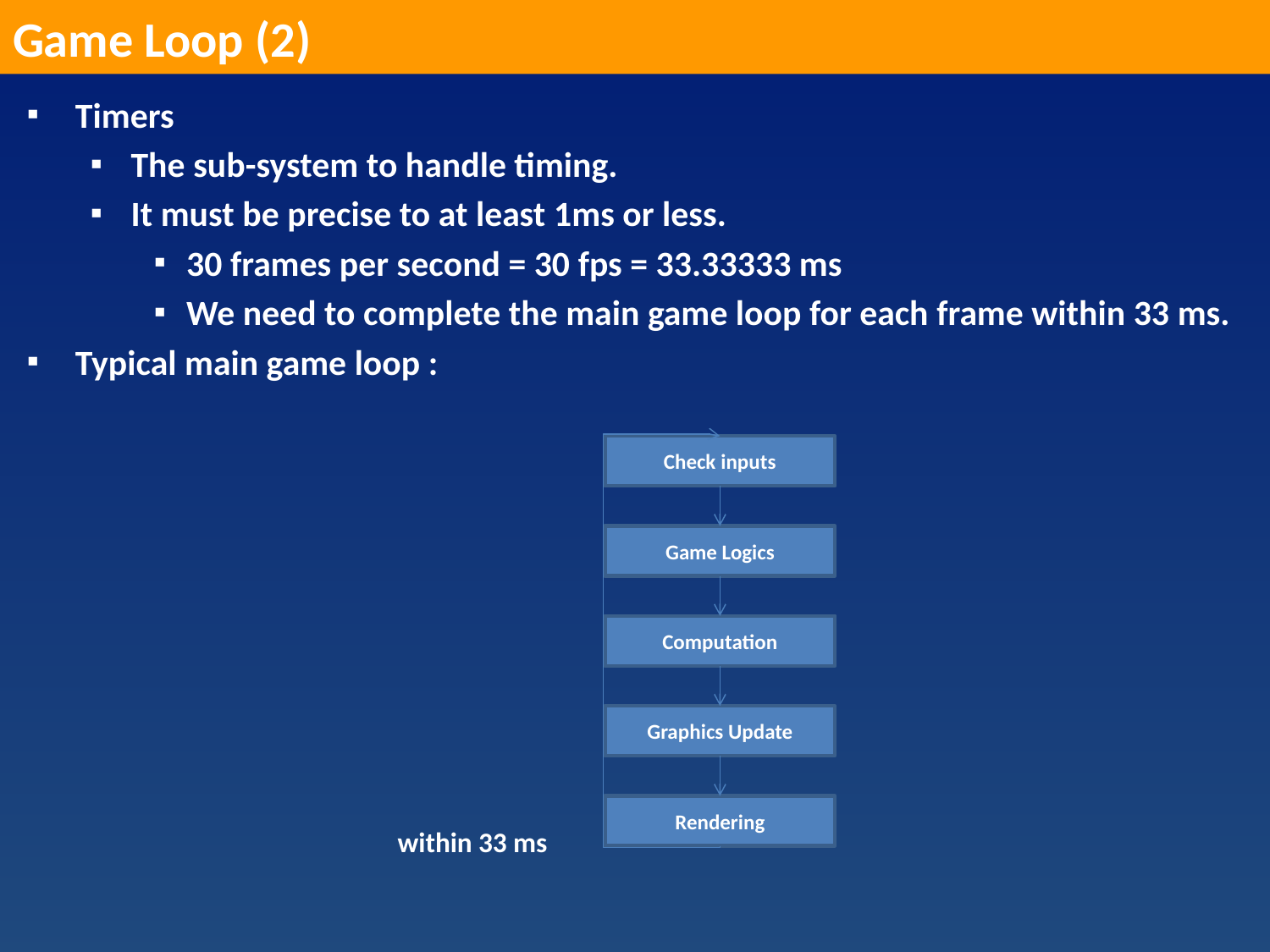

Game Loop (2)
Timers
The sub-system to handle timing.
It must be precise to at least 1ms or less.
30 frames per second = 30 fps = 33.33333 ms
We need to complete the main game loop for each frame within 33 ms.
Typical main game loop :

Check inputs
Game Logics
Computation
Graphics Update
Rendering
within 33 ms